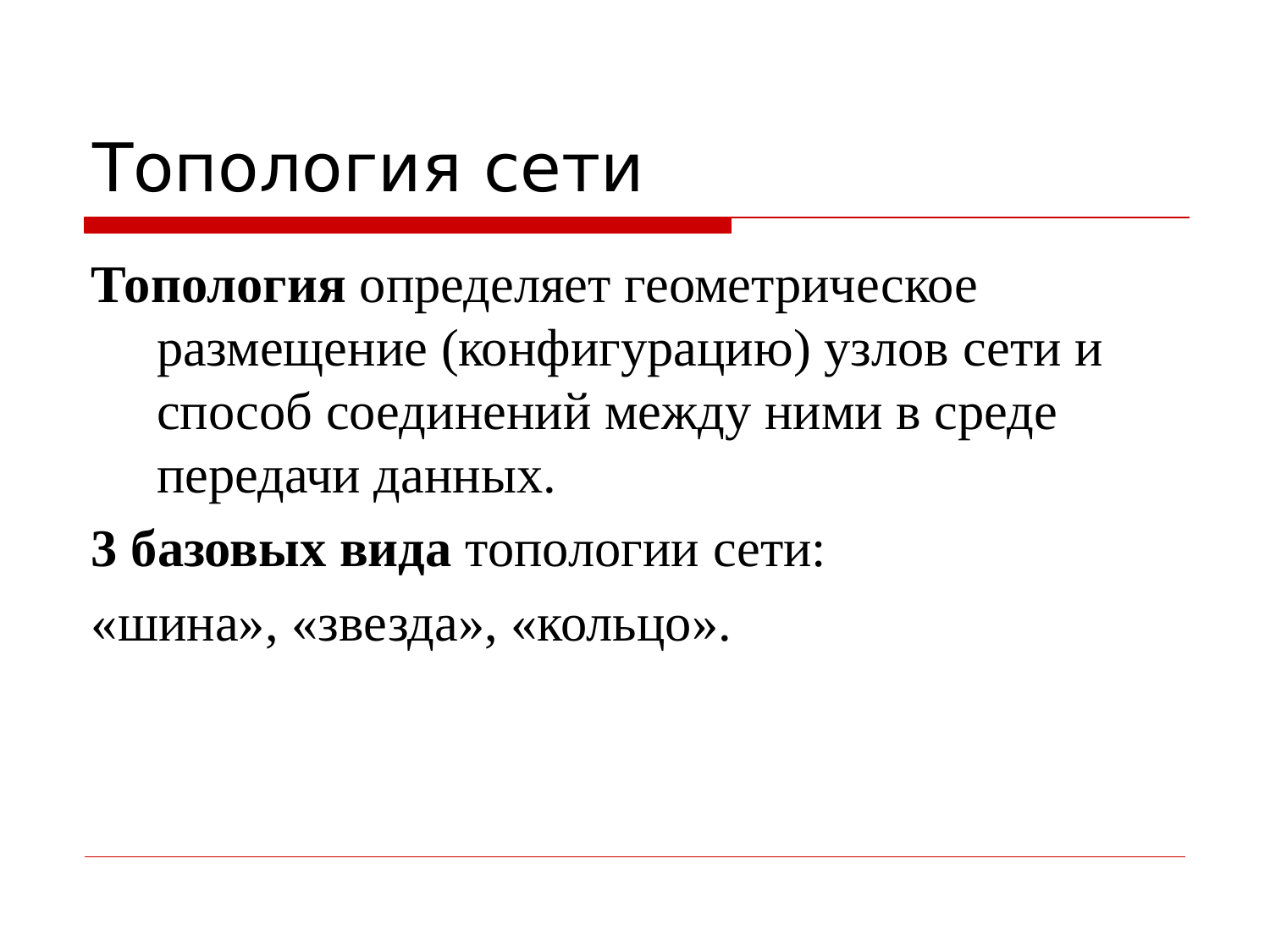

# Топология сети
Топология определяет геометрическое размещение (конфигурацию) узлов сети и способ соединений между ними в среде передачи данных.
3 базовых вида топологии сети:
«шина», «звезда», «кольцо».